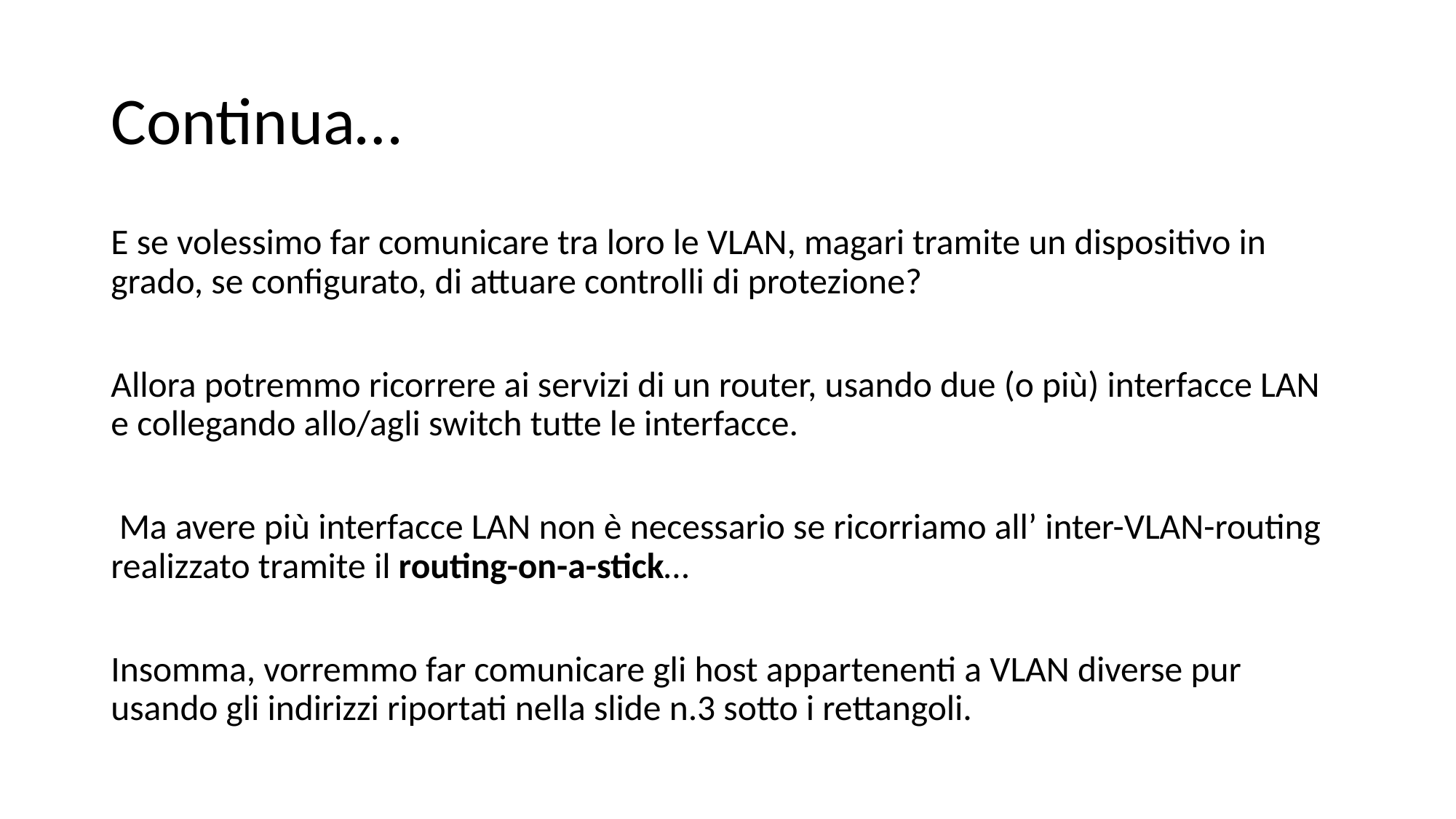

# Continua…
E se volessimo far comunicare tra loro le VLAN, magari tramite un dispositivo in grado, se configurato, di attuare controlli di protezione?

Allora potremmo ricorrere ai servizi di un router, usando due (o più) interfacce LAN e collegando allo/agli switch tutte le interfacce.

 Ma avere più interfacce LAN non è necessario se ricorriamo all’ inter-VLAN-routing realizzato tramite il routing-on-a-stick…

Insomma, vorremmo far comunicare gli host appartenenti a VLAN diverse pur usando gli indirizzi riportati nella slide n.3 sotto i rettangoli.